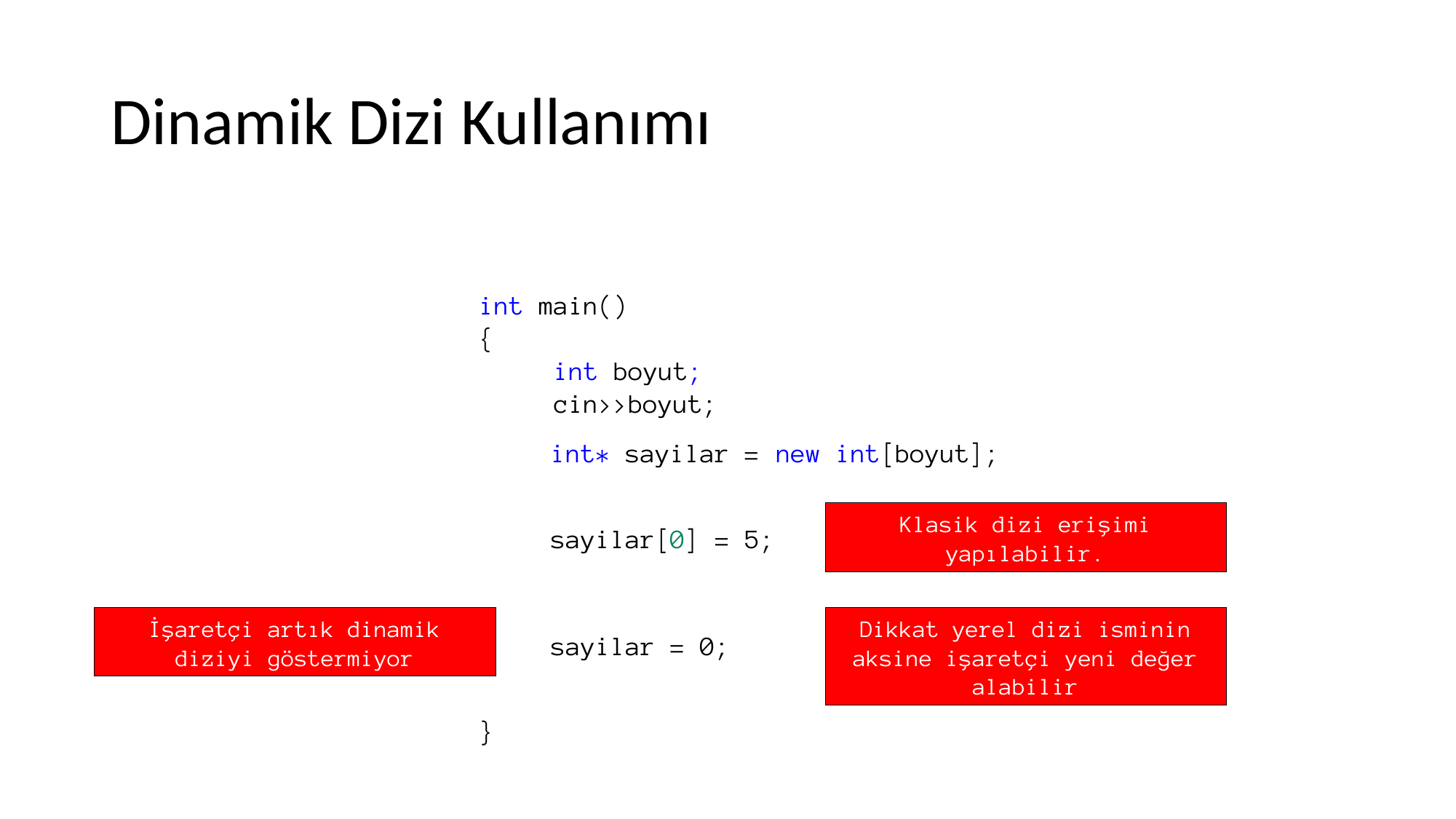

# Dinamik Dizi Kullanımı
int main()
{
     int boyut;
     cin>>boyut;

}
int* sayilar =
new int[boyut];
Klasik dizi erişimi yapılabilir.
sayilar[0] = 5;
İşaretçi artık dinamik diziyi göstermiyor
Dikkat yerel dizi isminin aksine işaretçi yeni değer alabilir
sayilar = 0;